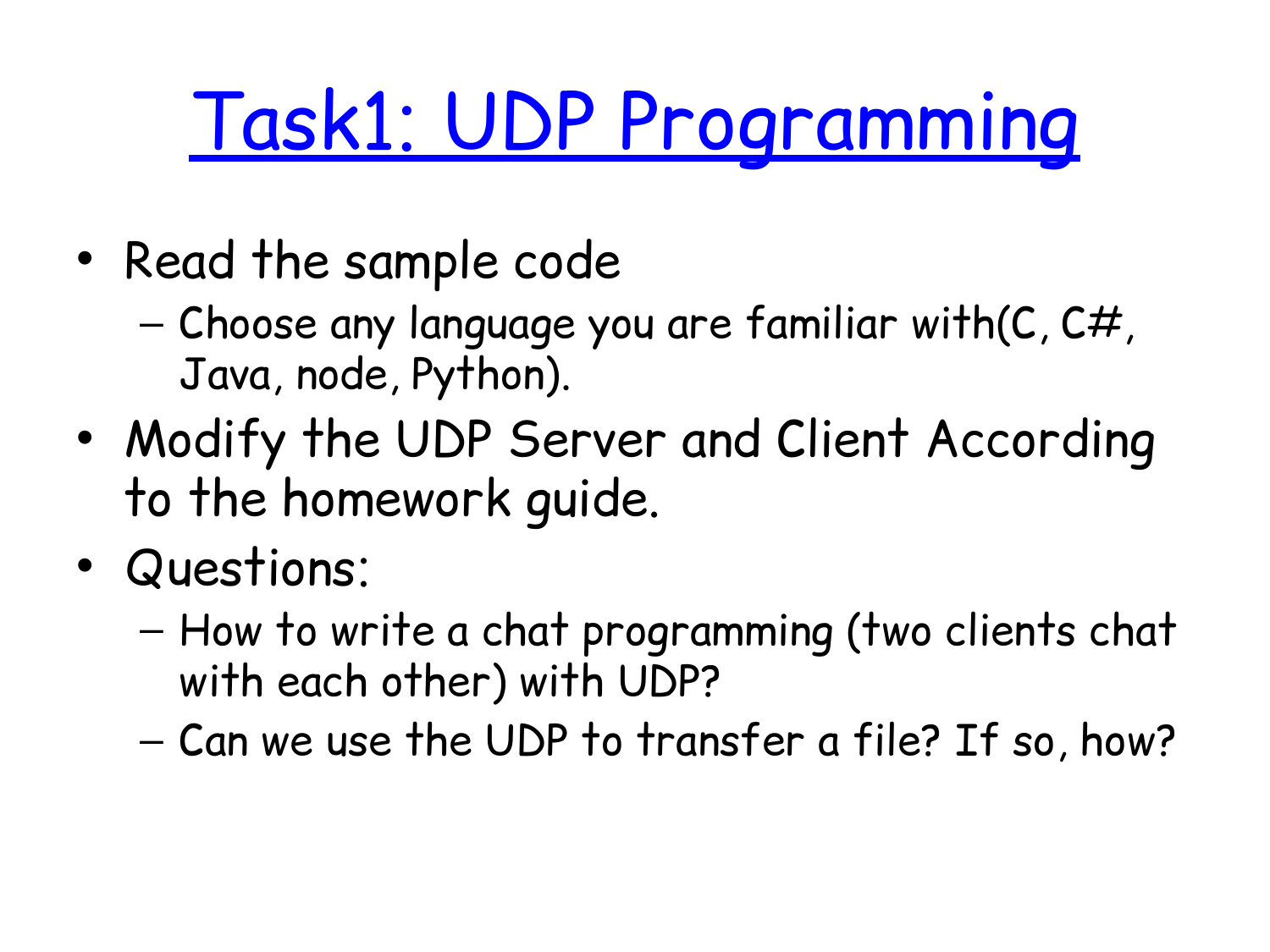

# Task1: UDP Programming
Read the sample code
Choose any language you are familiar with(C, C#, Java, node, Python).
Modify the UDP Server and Client According to the homework guide.
Questions:
How to write a chat programming (two clients chat with each other) with UDP?
Can we use the UDP to transfer a file? If so, how?